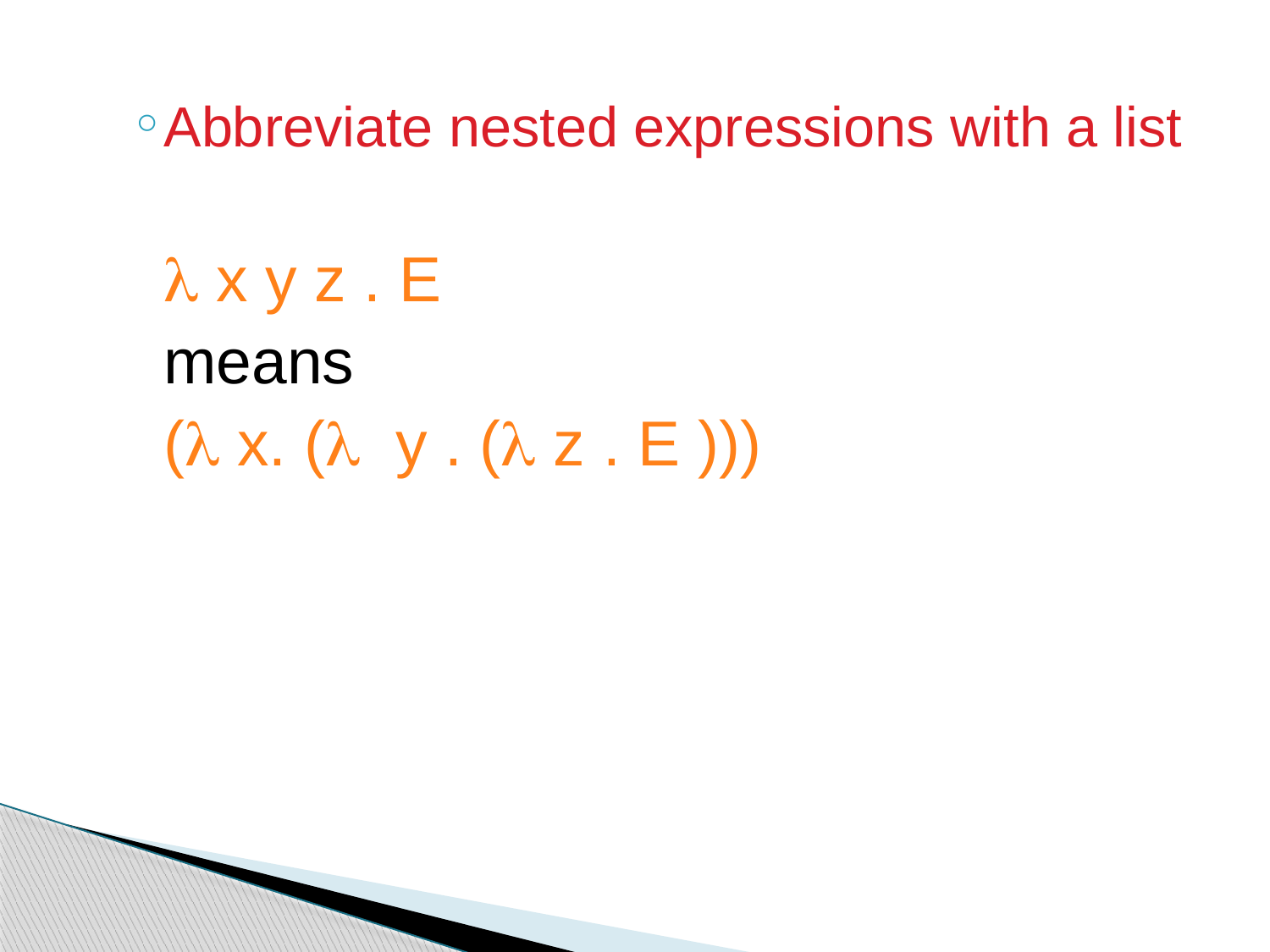

Abbreviate nested expressions with a list

λ x y z . E
means
(λ x. (λ  y . (λ z . E )))